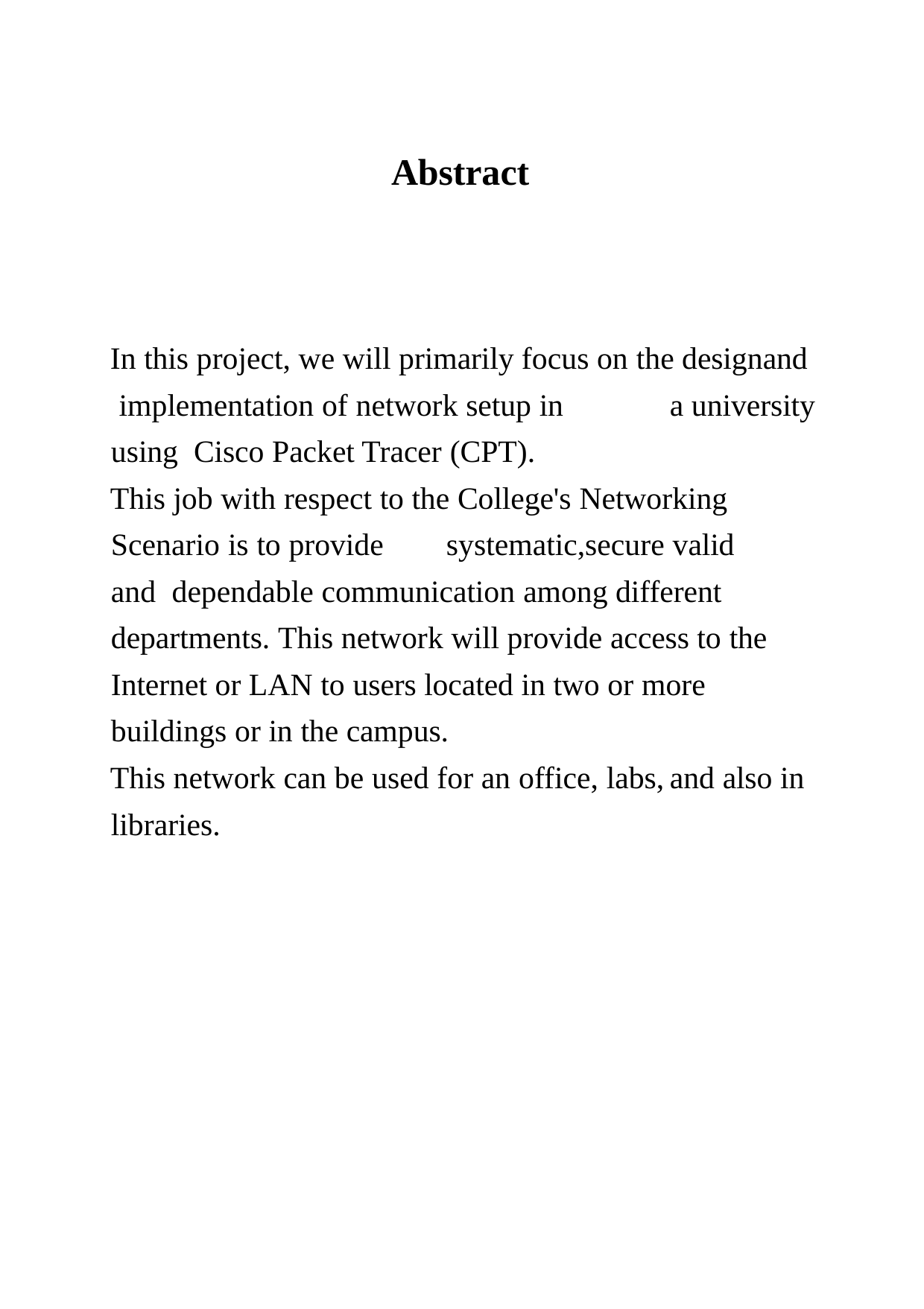

Abstract
In this project, we will primarily focus on the designand  implementation of network setup in	a university using  Cisco Packet Tracer (CPT).
This job with respect to the College's Networking  Scenario is to provide	systematic,secure valid and  dependable communication among different  departments. This network will provide access to the  Internet or LAN to users located in two or more  buildings or in the campus.
This network can be used for an office, labs,	and also in  libraries.